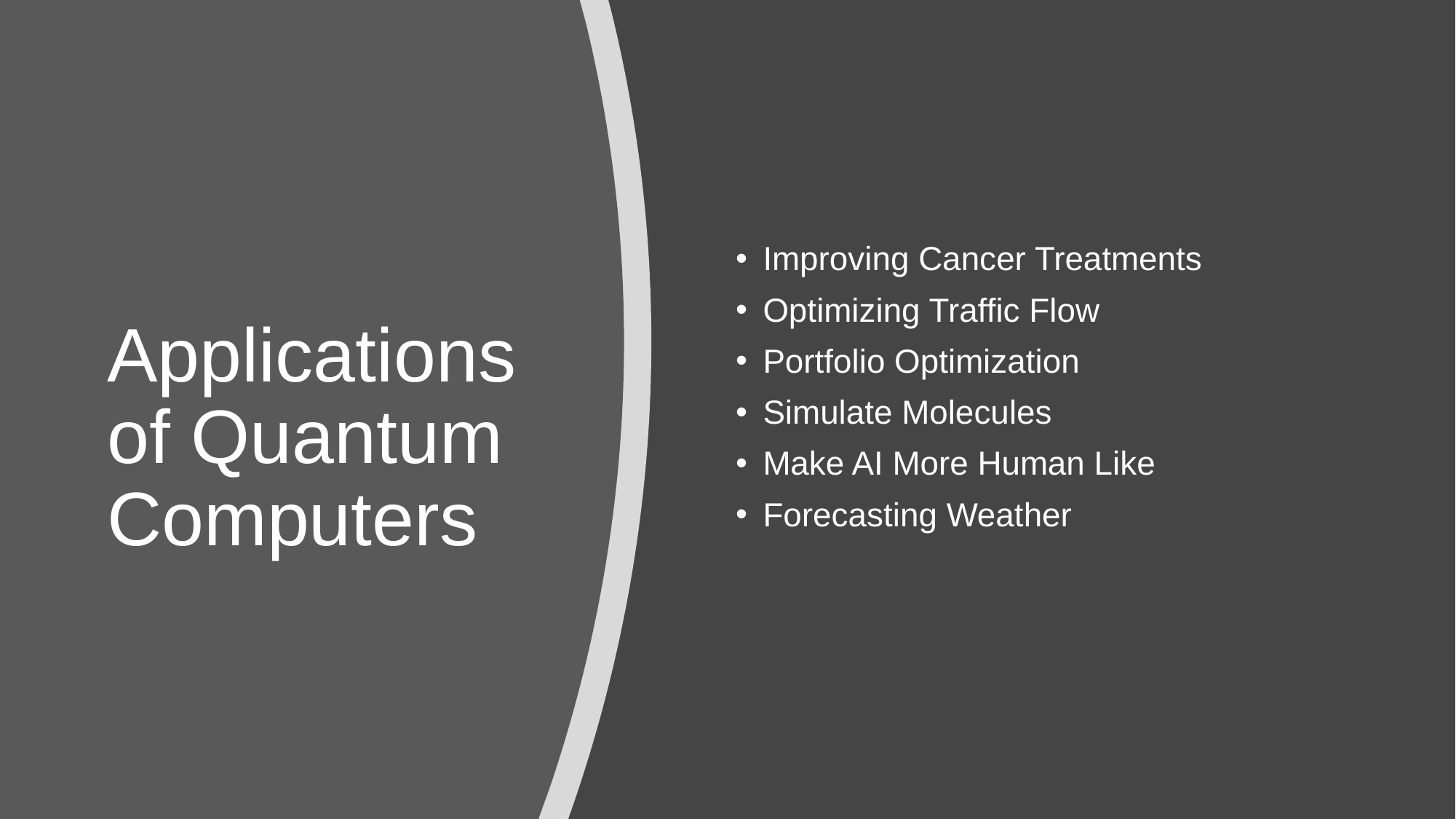

# Applications of Quantum Computers
Improving Cancer Treatments
Optimizing Traffic Flow
Portfolio Optimization
Simulate Molecules
Make AI More Human Like
Forecasting Weather